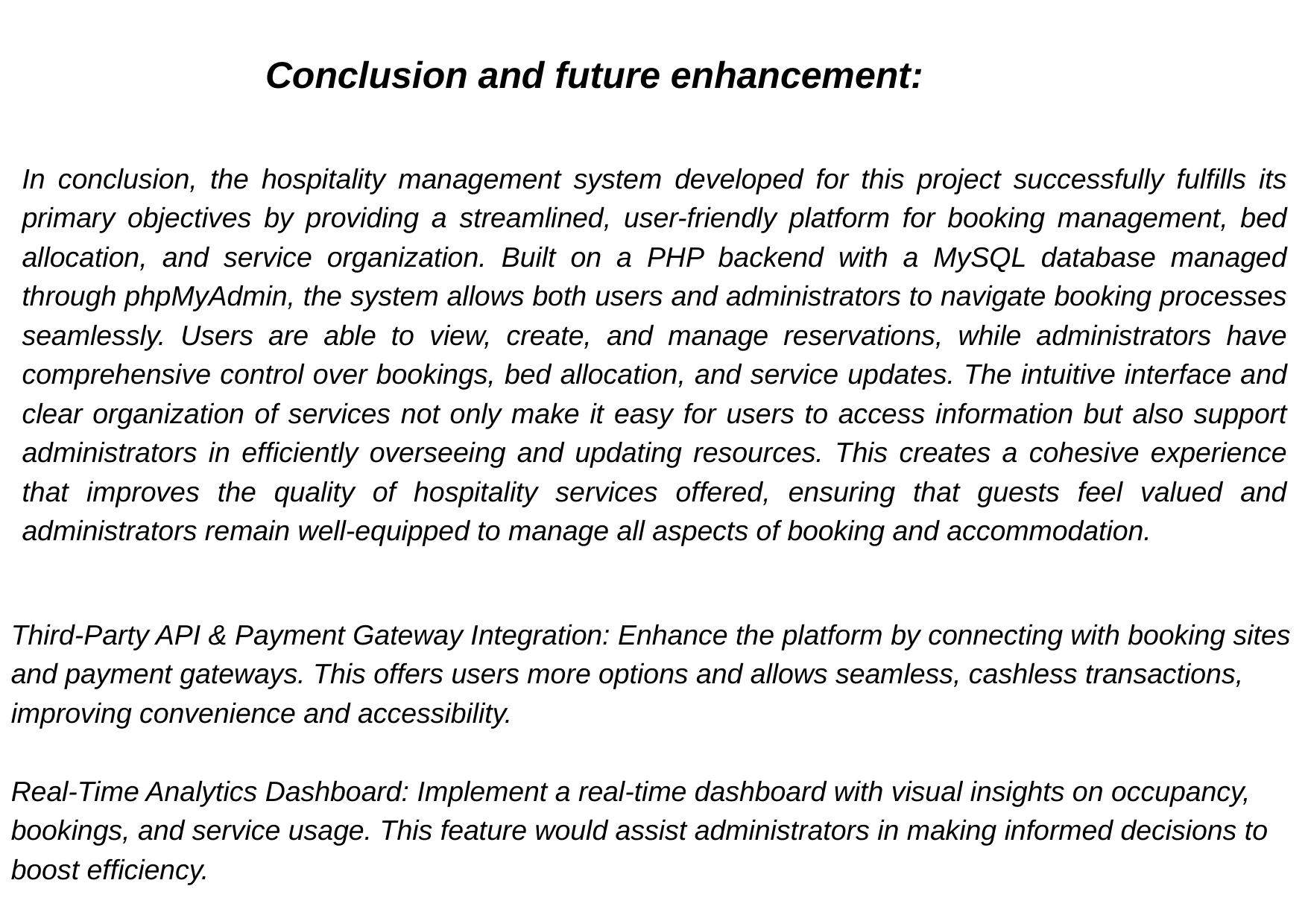

Conclusion and future enhancement:
In conclusion, the hospitality management system developed for this project successfully fulfills its primary objectives by providing a streamlined, user-friendly platform for booking management, bed allocation, and service organization. Built on a PHP backend with a MySQL database managed through phpMyAdmin, the system allows both users and administrators to navigate booking processes seamlessly. Users are able to view, create, and manage reservations, while administrators have comprehensive control over bookings, bed allocation, and service updates. The intuitive interface and clear organization of services not only make it easy for users to access information but also support administrators in efficiently overseeing and updating resources. This creates a cohesive experience that improves the quality of hospitality services offered, ensuring that guests feel valued and administrators remain well-equipped to manage all aspects of booking and accommodation.
Third-Party API & Payment Gateway Integration: Enhance the platform by connecting with booking sites and payment gateways. This offers users more options and allows seamless, cashless transactions, improving convenience and accessibility.

Real-Time Analytics Dashboard: Implement a real-time dashboard with visual insights on occupancy, bookings, and service usage. This feature would assist administrators in making informed decisions to boost efficiency.